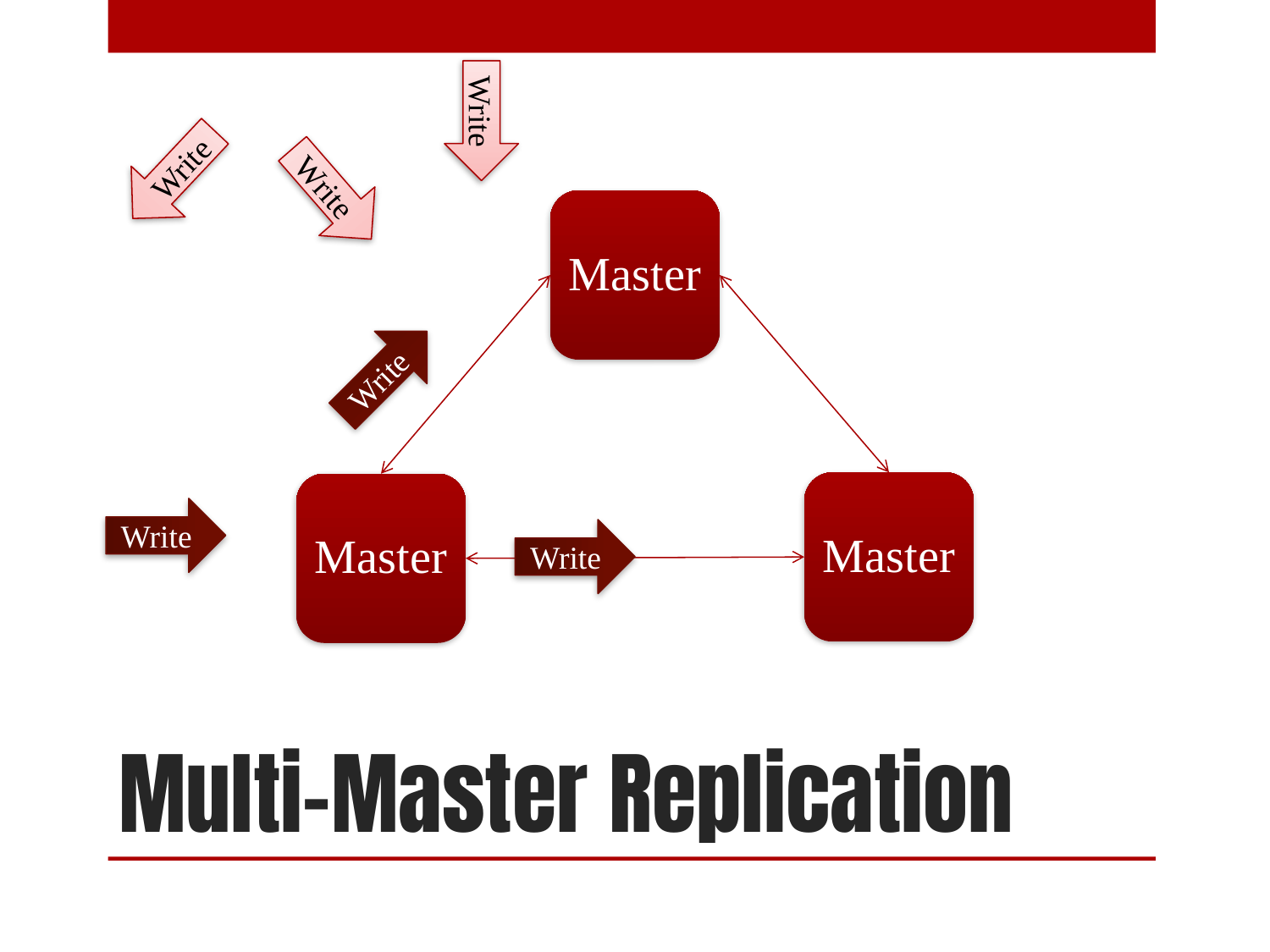

Write
Write
Write

Master
Write

Master

Master
Write
Write
# Multi-Master Replication